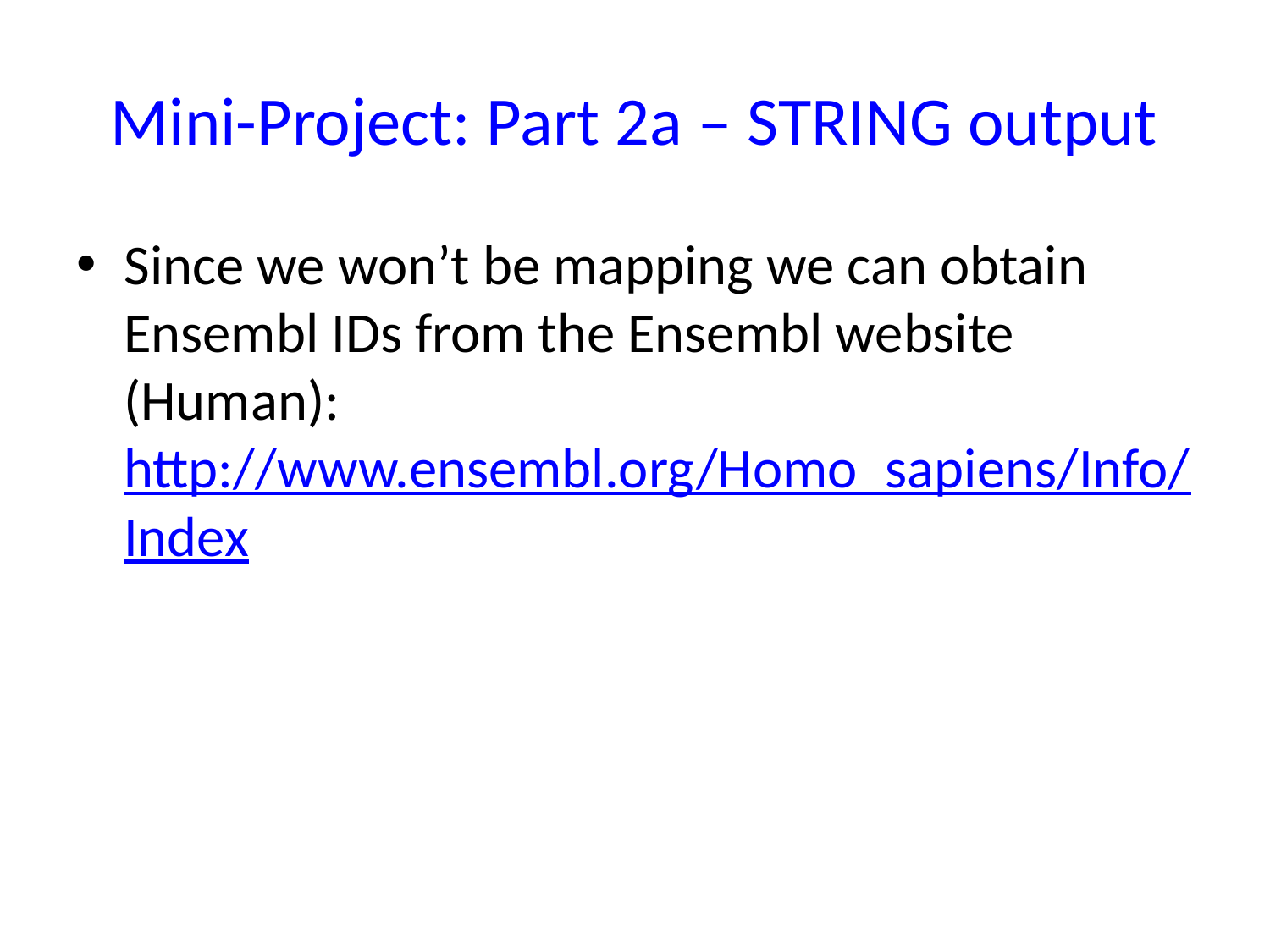

# Mini-Project: Part 2a – STRING output
Since we won’t be mapping we can obtain Ensembl IDs from the Ensembl website (Human): http://www.ensembl.org/Homo_sapiens/Info/Index